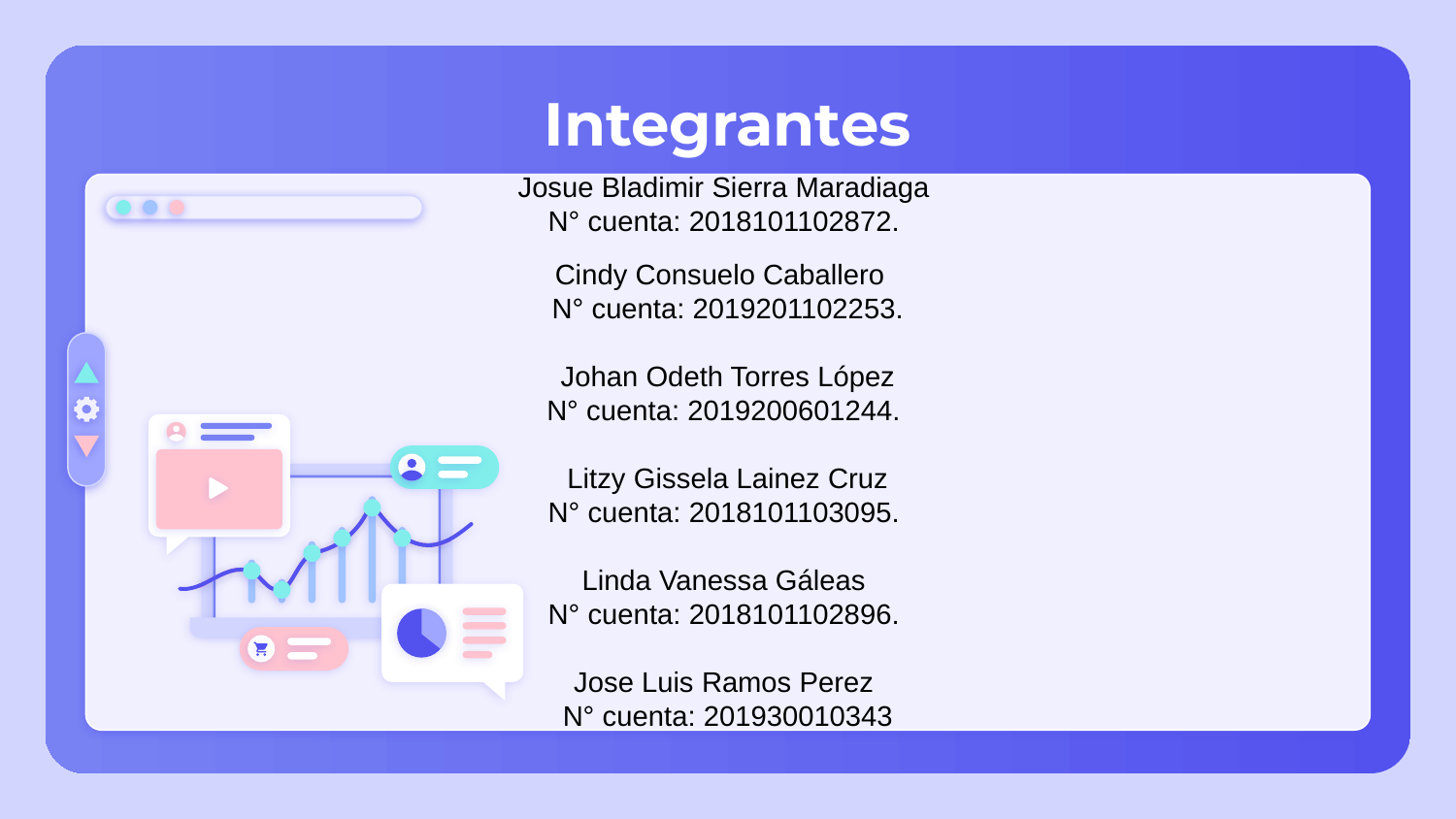

# Integrantes
Josue Bladimir Sierra Maradiaga
N° cuenta: 2018101102872.

Cindy Consuelo Caballero
N° cuenta: 2019201102253.

Johan Odeth Torres López
N° cuenta: 2019200601244.

Litzy Gissela Lainez Cruz
N° cuenta: 2018101103095.

Linda Vanessa Gáleas
N° cuenta: 2018101102896.

Jose Luis Ramos Perez
N° cuenta: 201930010343